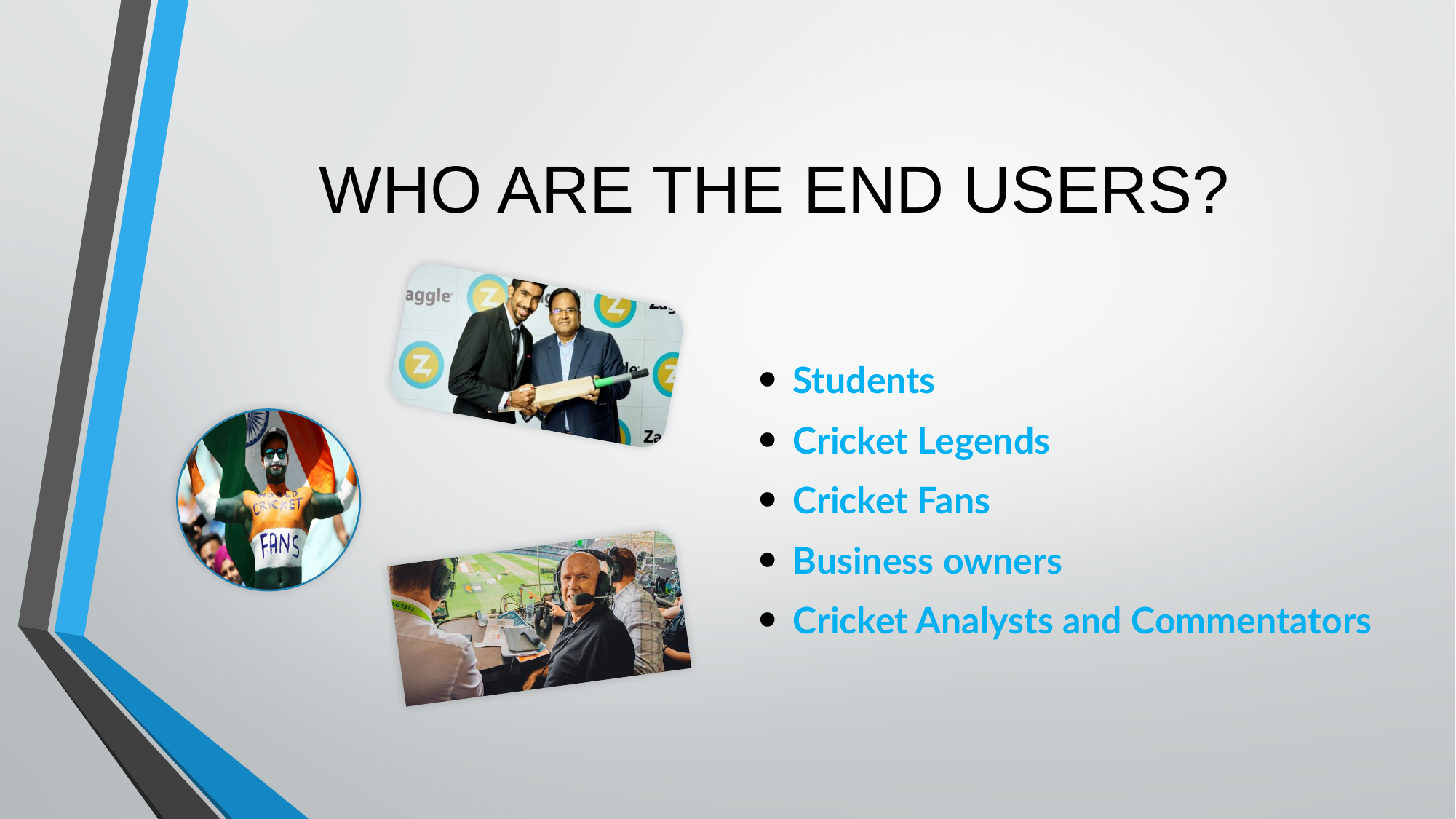

# WHO ARE THE END USERS?

Students
Cricket Legends
Cricket Fans
Business owners
Cricket Analysts and Commentators